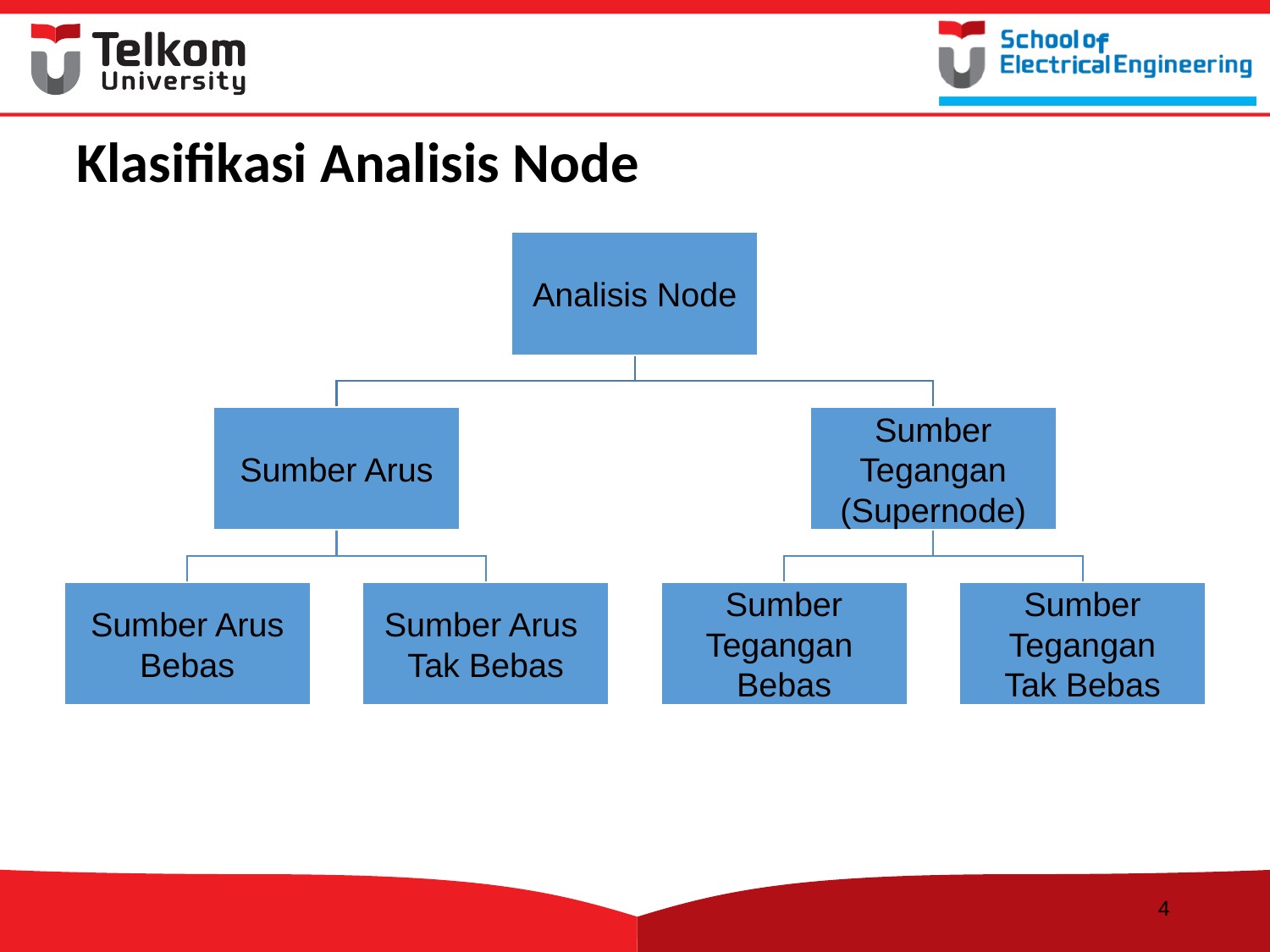

# Klasifikasi Analisis Node
Analisis Node
Sumber Arus
Sumber Arus Bebas
Sumber Arus
Tak Bebas
Sumber Tegangan
(Supernode)
Sumber Tegangan
Bebas
Sumber Tegangan
Tak Bebas
4